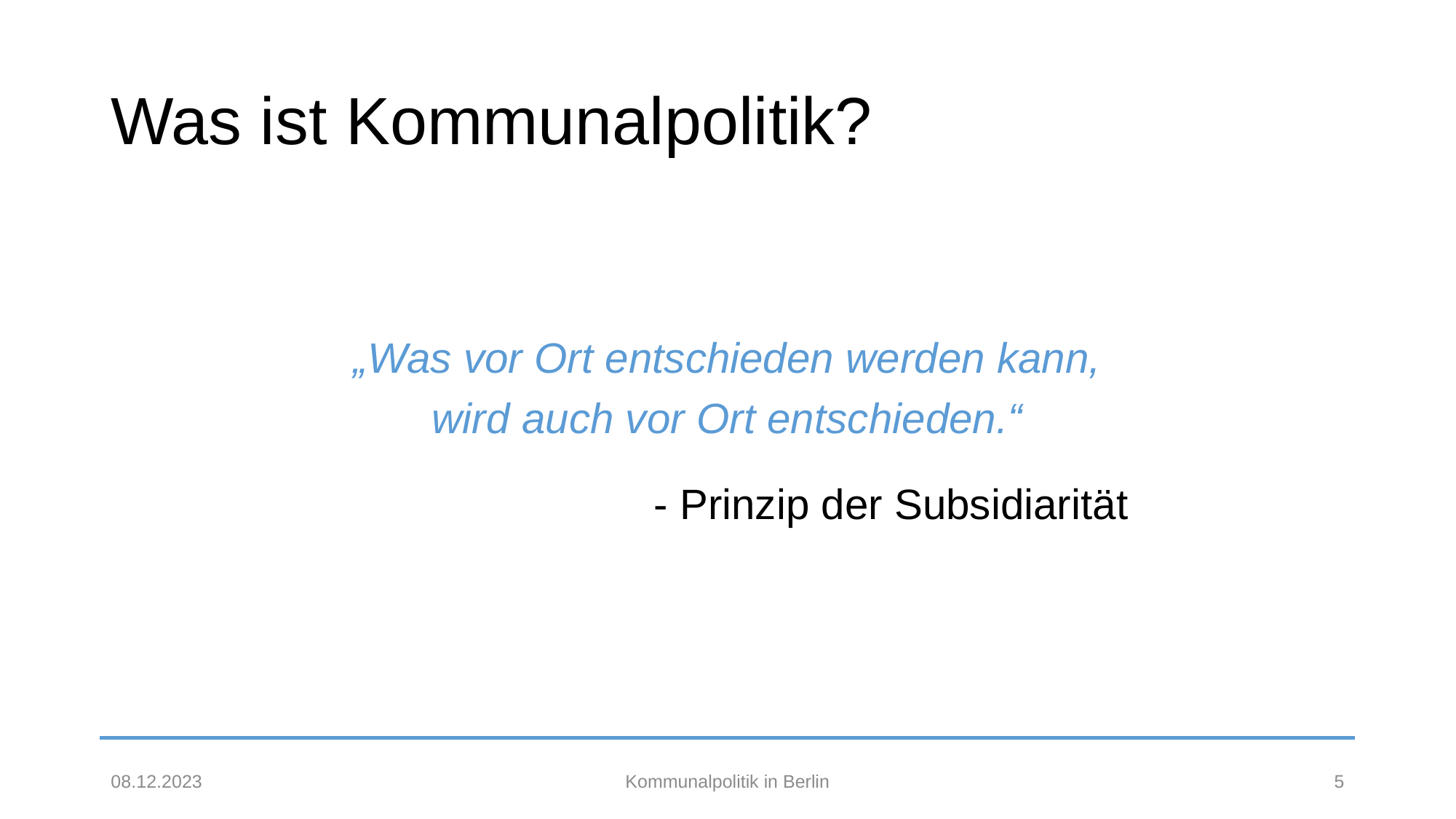

# Was ist Kommunalpolitik?
„Was vor Ort entschieden werden kann,
wird auch vor Ort entschieden.“
			- Prinzip der Subsidiarität
08.12.2023
Kommunalpolitik in Berlin
5